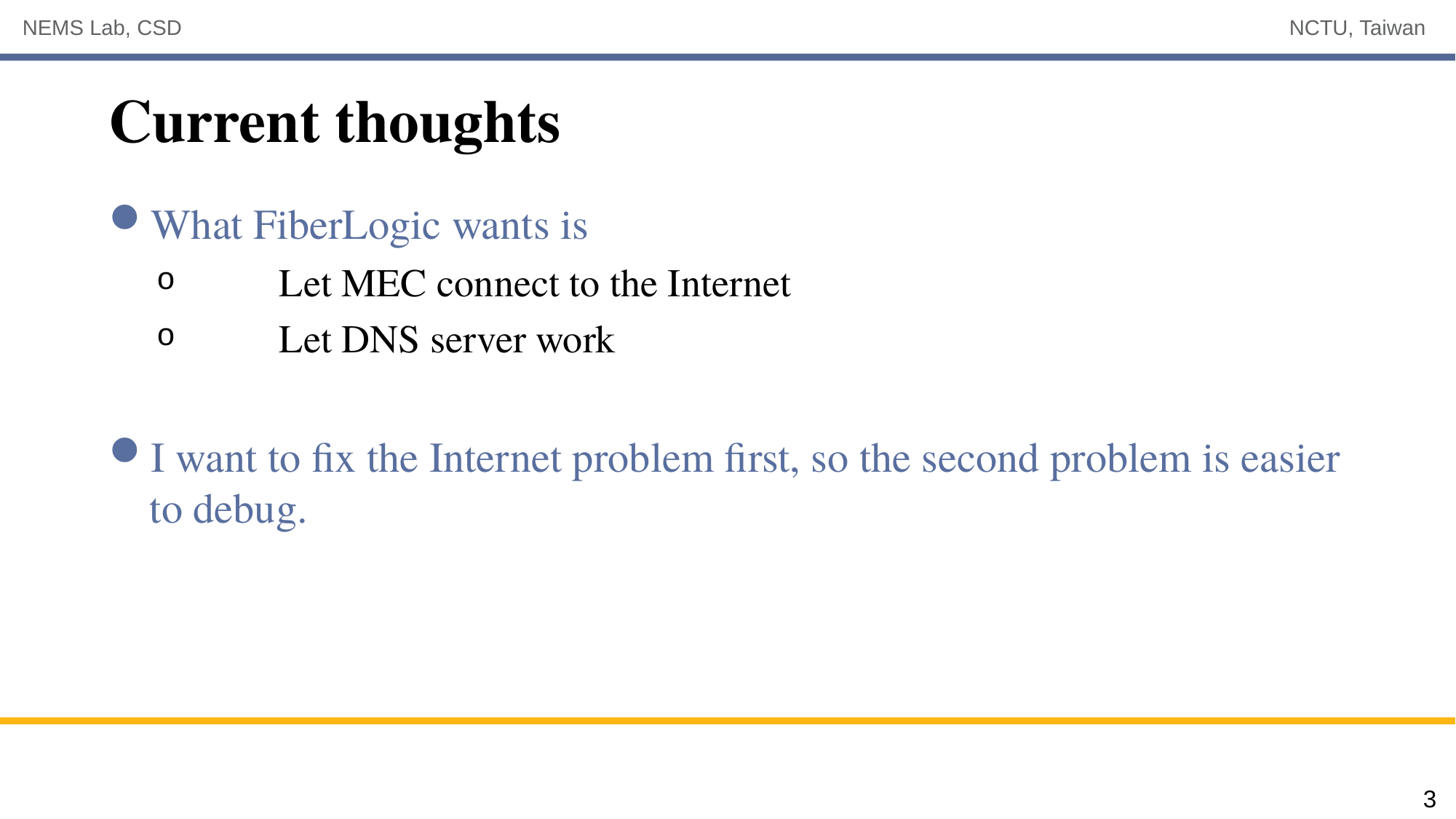

# Current thoughts
What FiberLogic wants is
 	Let MEC connect to the Internet
 	Let DNS server work

I want to fix the Internet problem first, so the second problem is easier to debug.
3